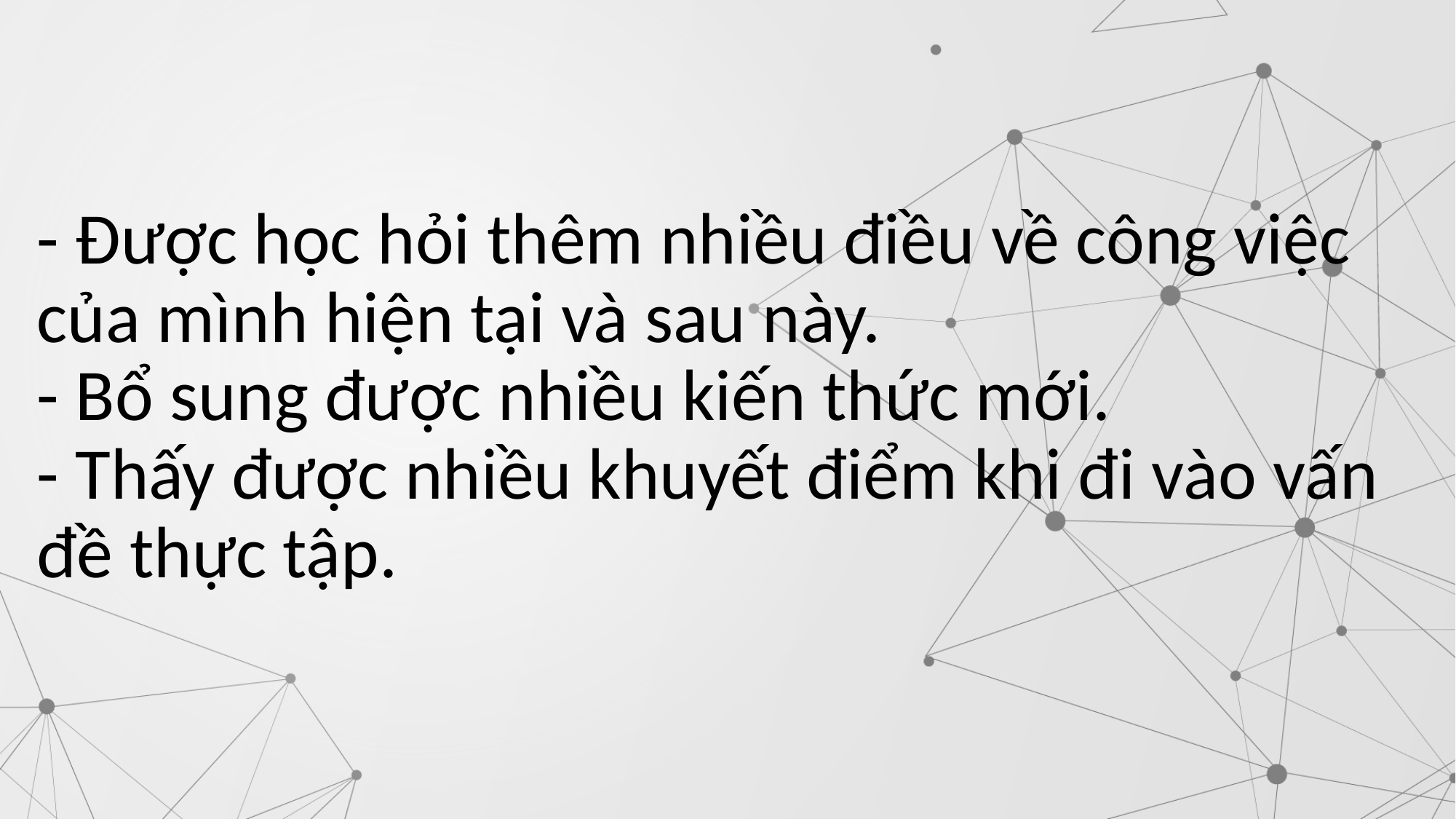

# - Được học hỏi thêm nhiều điều về công việc của mình hiện tại và sau này. - Bổ sung được nhiều kiến thức mới. - Thấy được nhiều khuyết điểm khi đi vào vấn đề thực tập.